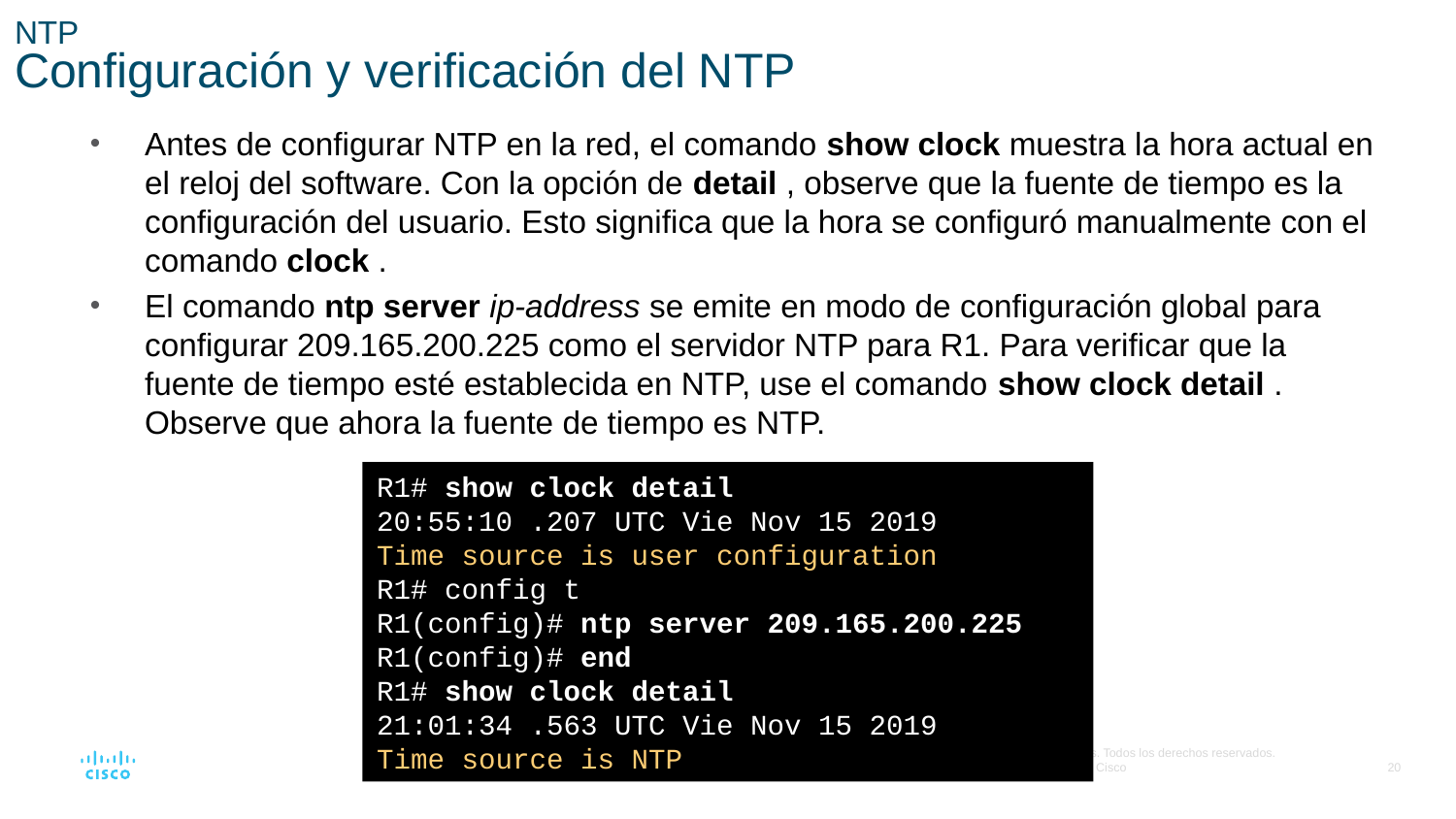

# NTP Configuración y verificación del NTP
Antes de configurar NTP en la red, el comando show clock muestra la hora actual en el reloj del software. Con la opción de detail , observe que la fuente de tiempo es la configuración del usuario. Esto significa que la hora se configuró manualmente con el comando clock .
El comando ntp server ip-address se emite en modo de configuración global para configurar 209.165.200.225 como el servidor NTP para R1. Para verificar que la fuente de tiempo esté establecida en NTP, use el comando show clock detail . Observe que ahora la fuente de tiempo es NTP.
R1# show clock detail
20:55:10 .207 UTC Vie Nov 15 2019
Time source is user configuration
R1# config t
R1(config)# ntp server 209.165.200.225
R1(config)# end
R1# show clock detail
21:01:34 .563 UTC Vie Nov 15 2019
Time source is NTP